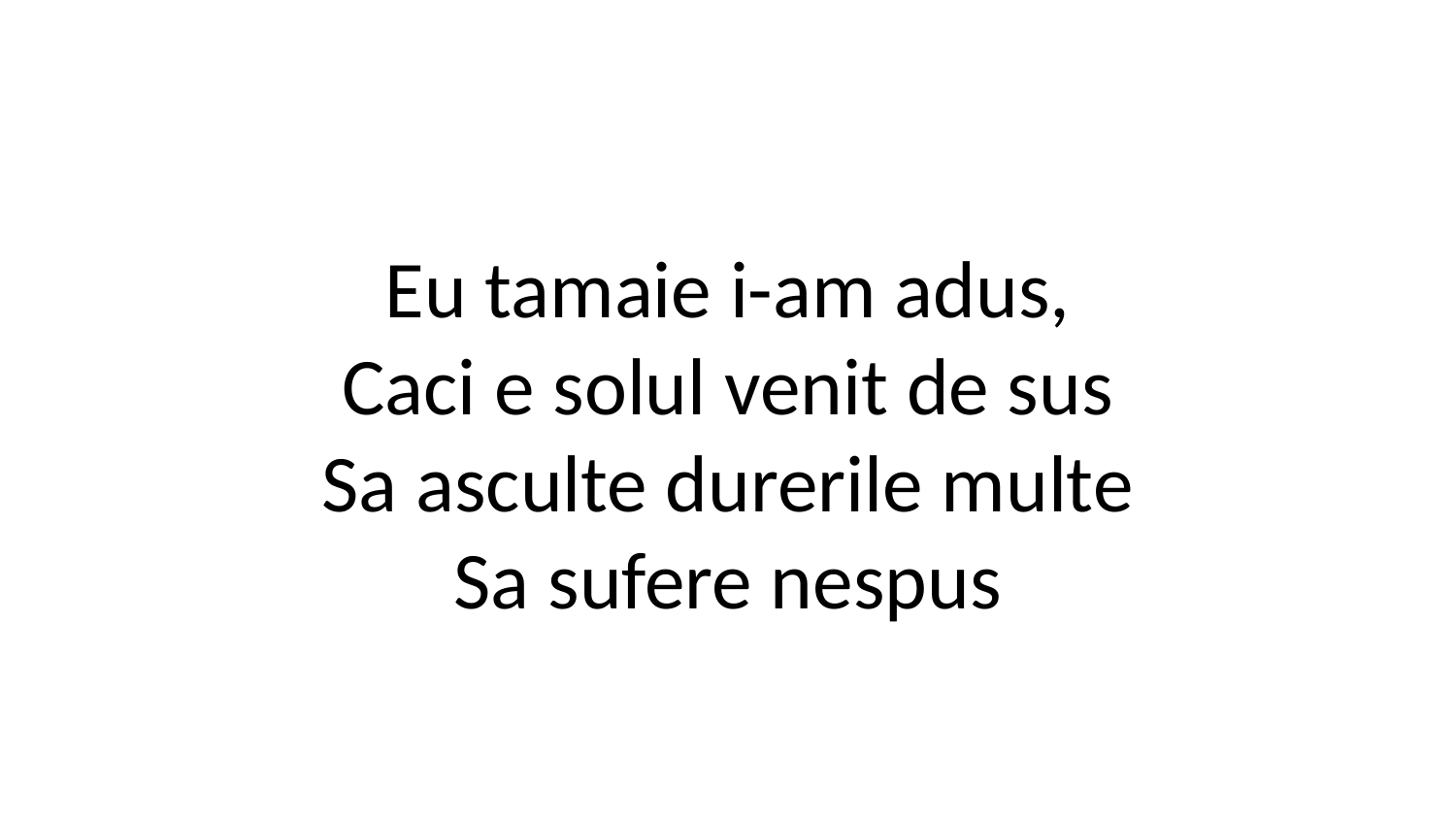

Eu tamaie i-am adus,
Caci e solul venit de sus
Sa asculte durerile multe
Sa sufere nespus